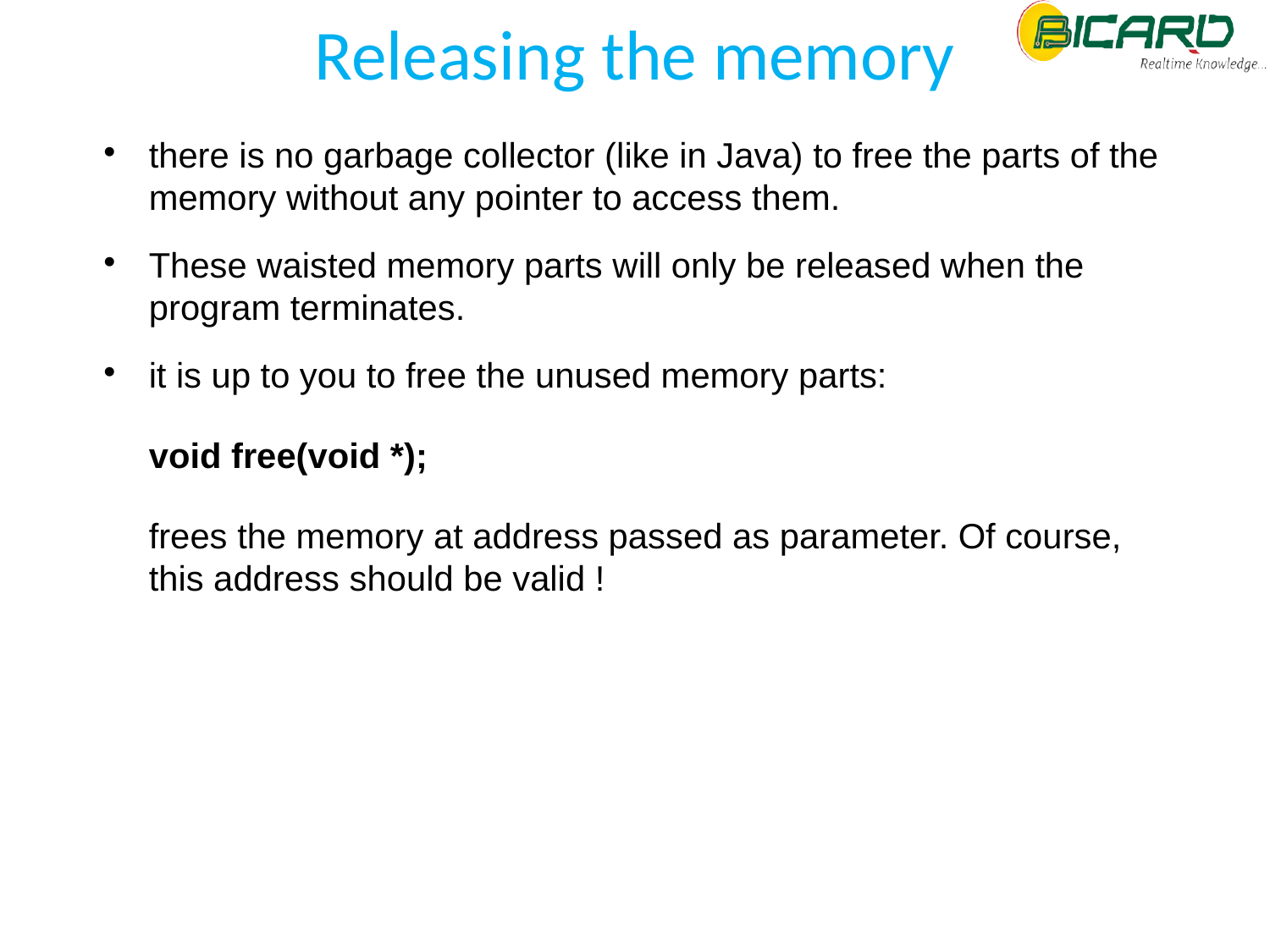

Releasing the memory
there is no garbage collector (like in Java) to free the parts of the memory without any pointer to access them.
These waisted memory parts will only be released when the program terminates.
it is up to you to free the unused memory parts:
void free(void *);
frees the memory at address passed as parameter. Of course, this address should be valid !